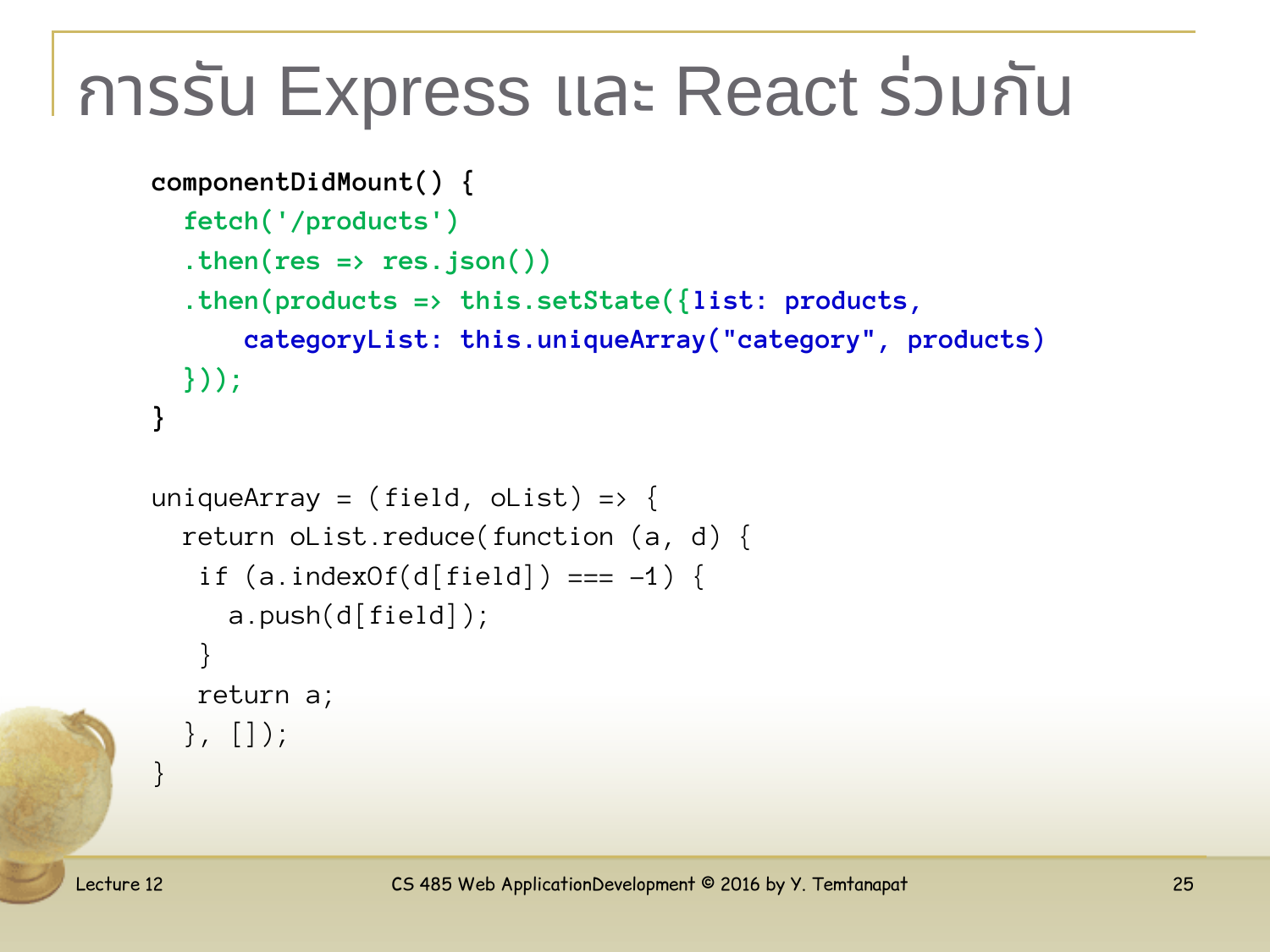

# การรัน Express และ React ร่วมกัน
  componentDidMount() {
    fetch('/products')
    .then(res => res.json())
    .then(products => this.setState({list: products,
        categoryList: this.uniqueArray("category", products)
    }));
  }

  uniqueArray = (field, oList) => {
    return oList.reduce(function (a, d) {
     if (a.indexOf(d[field]) === -1) {
       a.push(d[field]);
     }
     return a;
    }, []);
  }

Lecture 12
CS 485 Web ApplicationDevelopment © 2016 by Y. Temtanapat
25